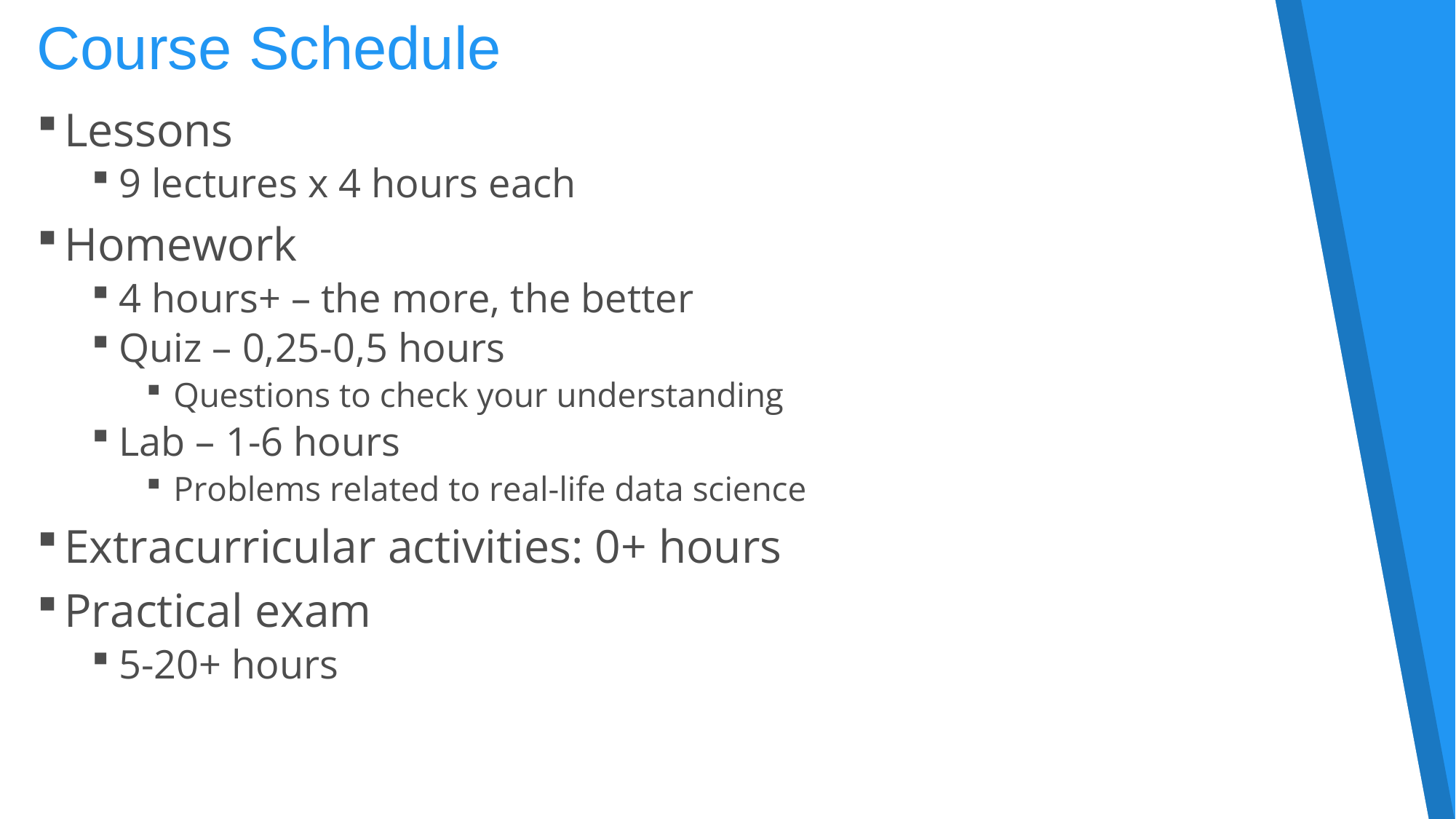

# Course Schedule
Lessons
9 lectures x 4 hours each
Homework
4 hours+ – the more, the better
Quiz – 0,25-0,5 hours
Questions to check your understanding
Lab – 1-6 hours
Problems related to real-life data science
Extracurricular activities: 0+ hours
Practical exam
5-20+ hours